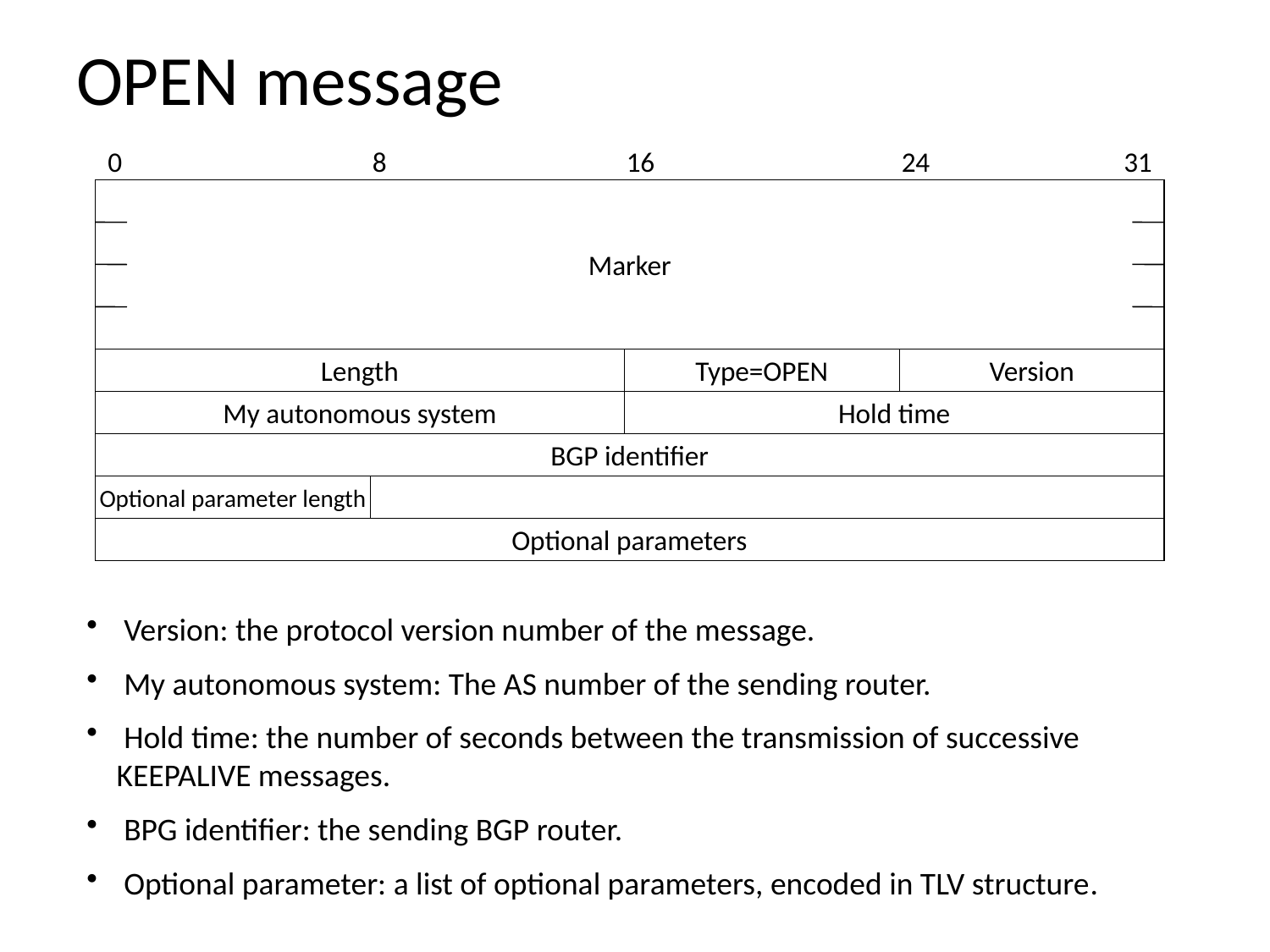

# OPEN message
0
8
16
24
31
Marker

Length
Type=OPEN
Version
My autonomous system
Hold time
BGP identifier
Optional parameter length

Optional parameters
 Version: the protocol version number of the message.
 My autonomous system: The AS number of the sending router.
 Hold time: the number of seconds between the transmission of successive KEEPALIVE messages.
 BPG identifier: the sending BGP router.
 Optional parameter: a list of optional parameters, encoded in TLV structure.